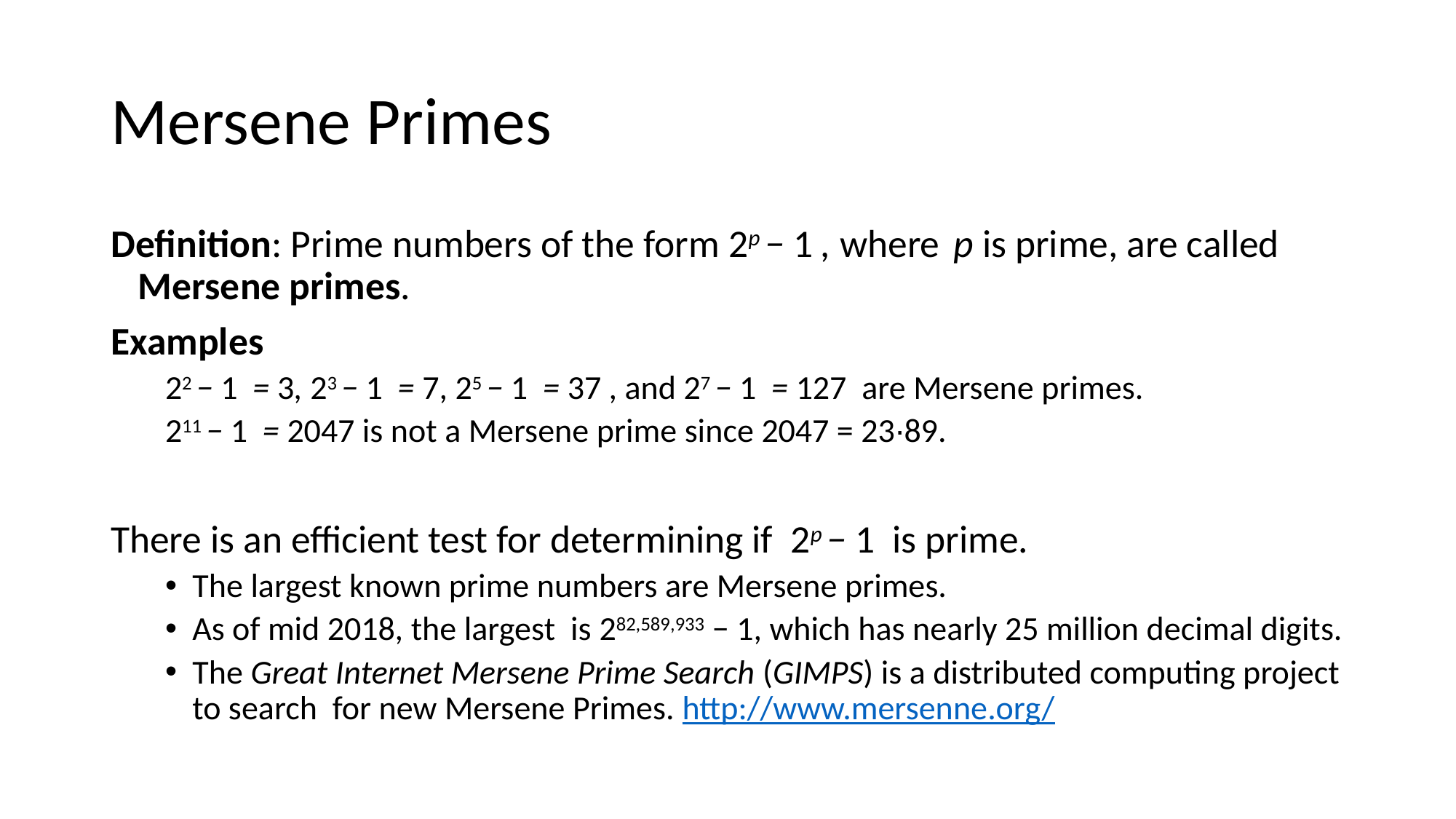

# Mersene Primes
Definition: Prime numbers of the form 2p − 1 , where  p is prime, are called Mersene primes.
Examples
22 − 1  = 3, 23 − 1  = 7, 25 − 1  = 37 , and 27 − 1  = 127  are Mersene primes.
211 − 1  = 2047 is not a Mersene prime since 2047 = 23∙89.

There is an efficient test for determining if  2p − 1  is prime.
The largest known prime numbers are Mersene primes.
As of mid 2018, the largest  is 282,589,933 − 1, which has nearly 25 million decimal digits.
The Great Internet Mersene Prime Search (GIMPS) is a distributed computing project to search  for new Mersene Primes. http://www.mersenne.org/